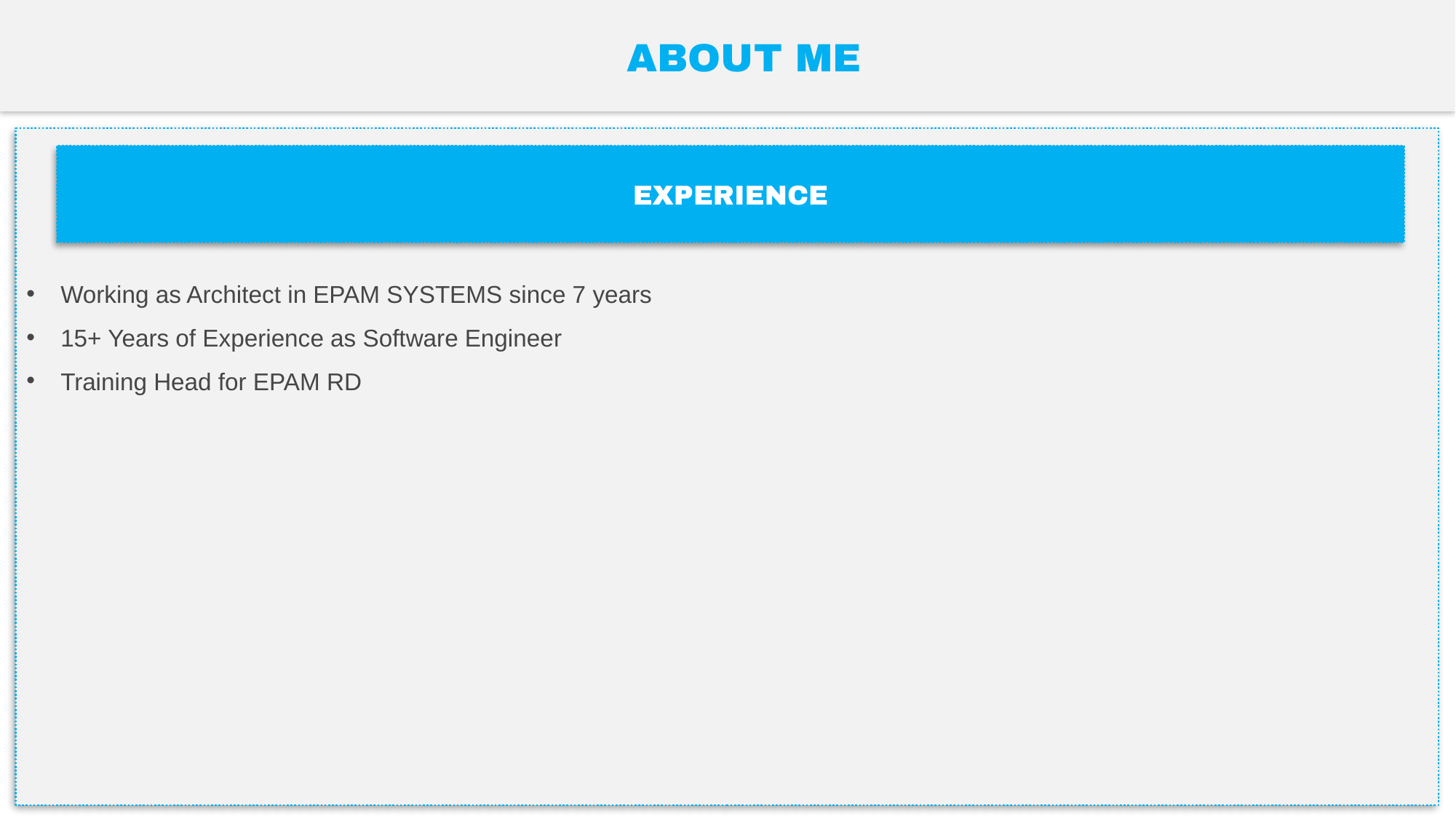

ABOUT ME

Working as Architect in EPAM SYSTEMS since 7 years
15+ Years of Experience as Software Engineer
Training Head for EPAM RD

EXPERIENCE